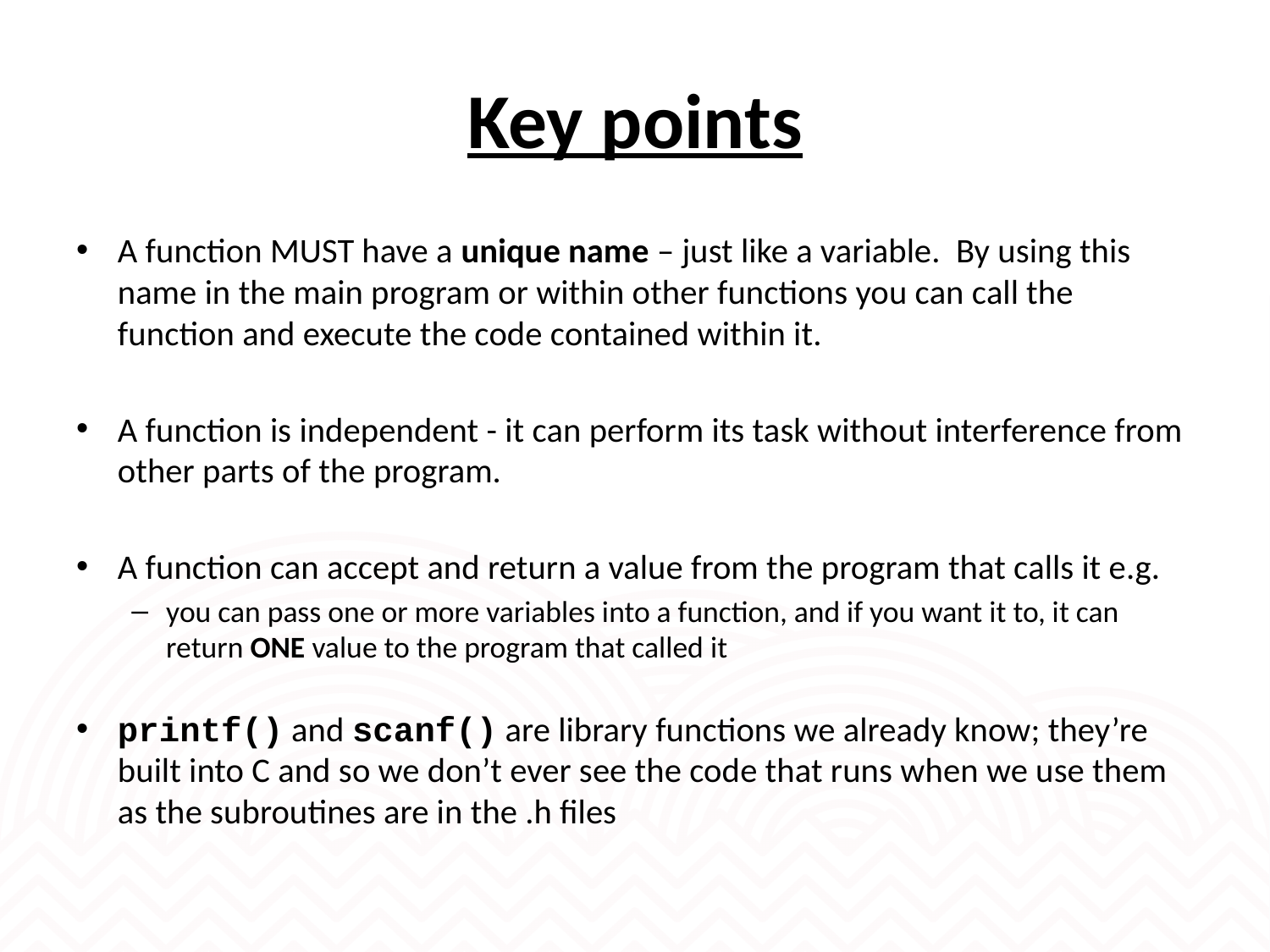

# Key points
A function MUST have a unique name – just like a variable.  By using this name in the main program or within other functions you can call the function and execute the code contained within it.

A function is independent - it can perform its task without interference from other parts of the program.

A function can accept and return a value from the program that calls it e.g.
you can pass one or more variables into a function, and if you want it to, it can return ONE value to the program that called it
printf() and scanf() are library functions we already know; they’re built into C and so we don’t ever see the code that runs when we use them as the subroutines are in the .h files